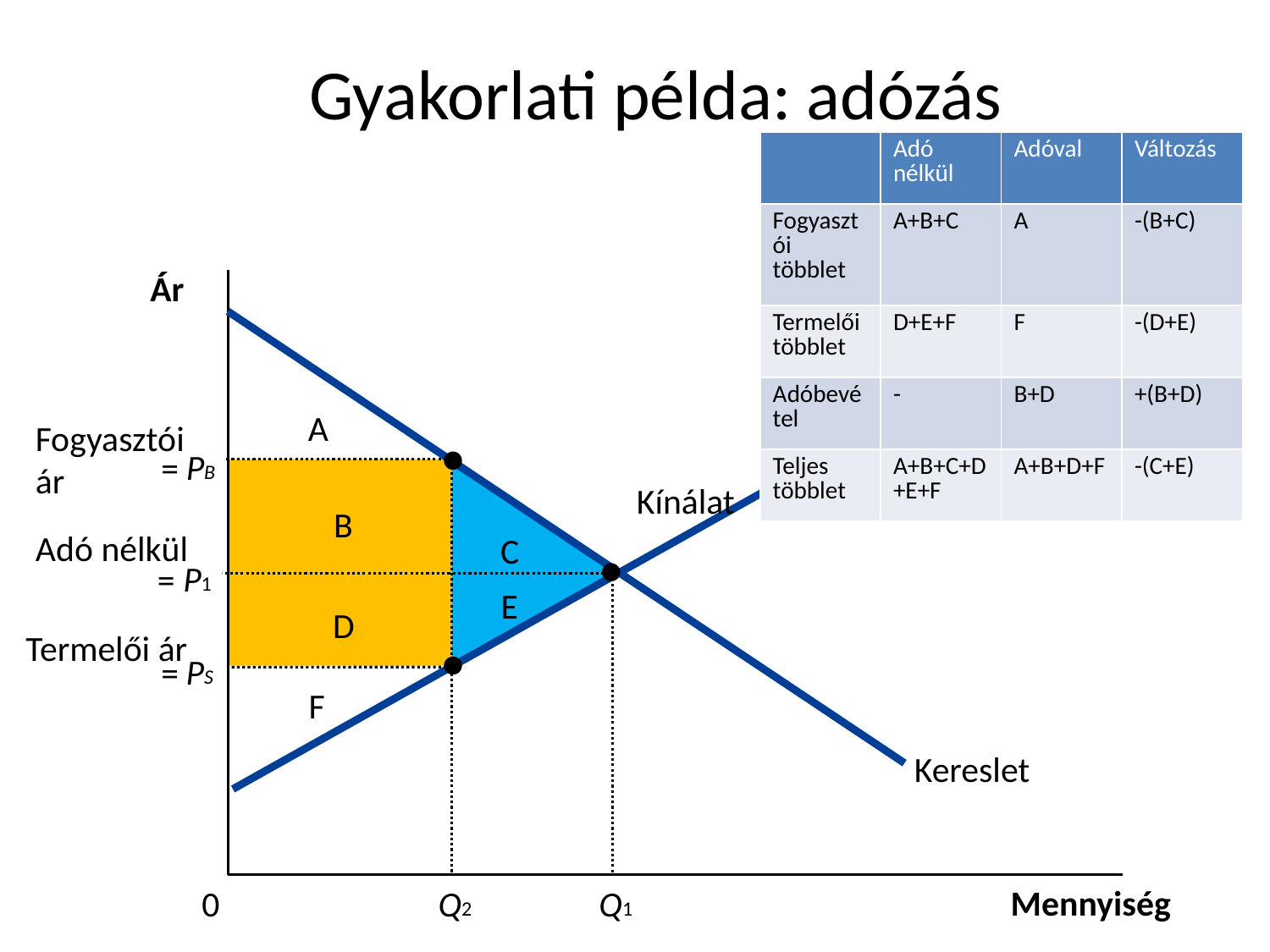

Gyakorlati példa: adózás
|  | Adó nélkül | Adóval | Változás |
| --- | --- | --- | --- |
| Fogyasztói többlet | A+B+C | A | -(B+C) |
| Termelői többlet | D+E+F | F | -(D+E) |
| Adóbevétel | - | B+D | +(B+D) |
| Teljes többlet | A+B+C+D+E+F | A+B+D+F | -(C+E) |
Ár

Kereslet
A
B
C
E
D
F

Kínálat
Fogyasztói
ár
PB
=

Termelői ár
PS
=

Q2

Adó nélkül
P1
=

Q1

Mennyiség
0